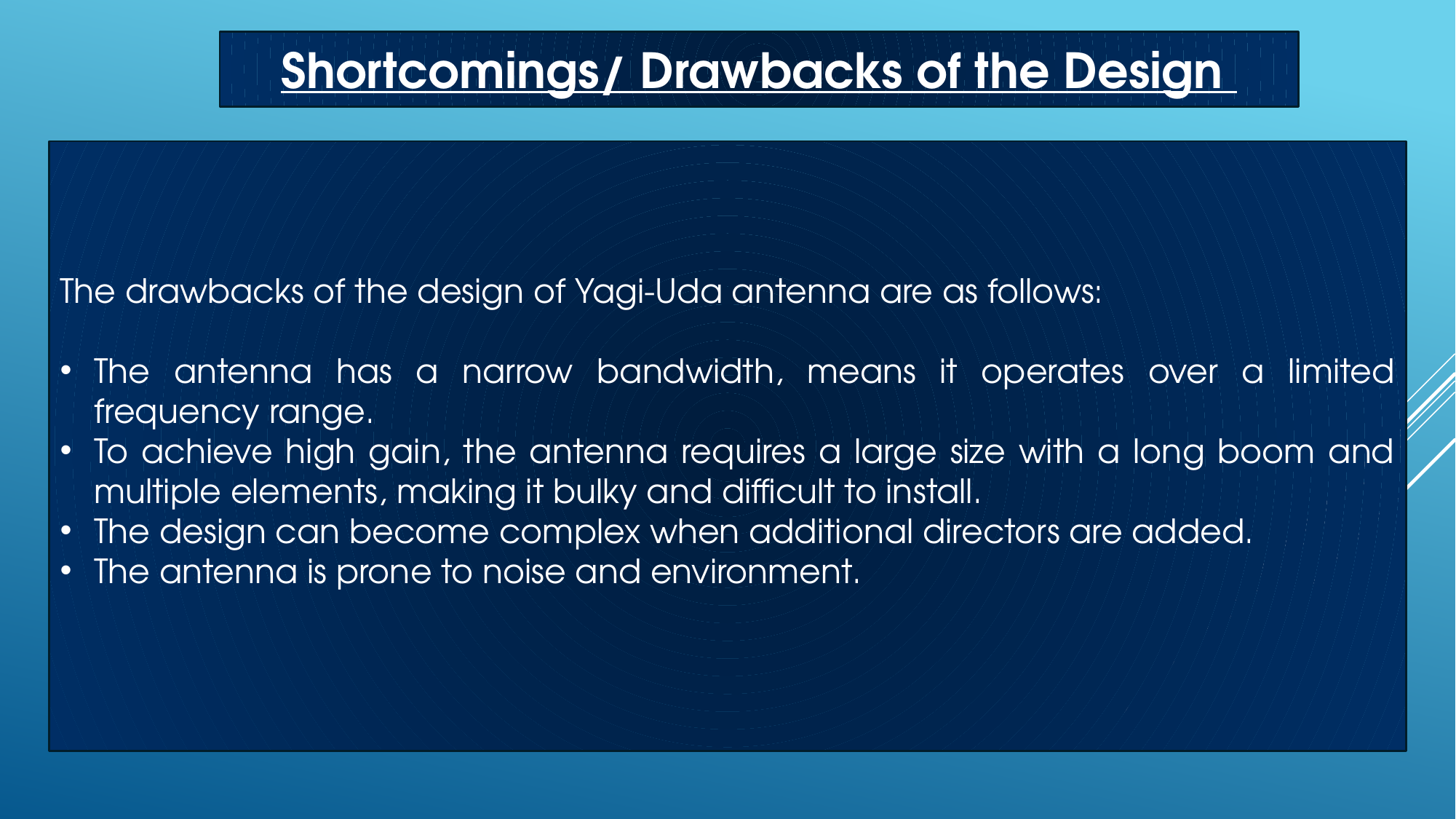

Shortcomings/ Drawbacks of the Design

The drawbacks of the design of Yagi-Uda antenna are as follows:

The antenna has a narrow bandwidth, means it operates over a limited frequency range.
To achieve high gain, the antenna requires a large size with a long boom and multiple elements, making it bulky and difficult to install.
The design can become complex when additional directors are added.
The antenna is prone to noise and environment.